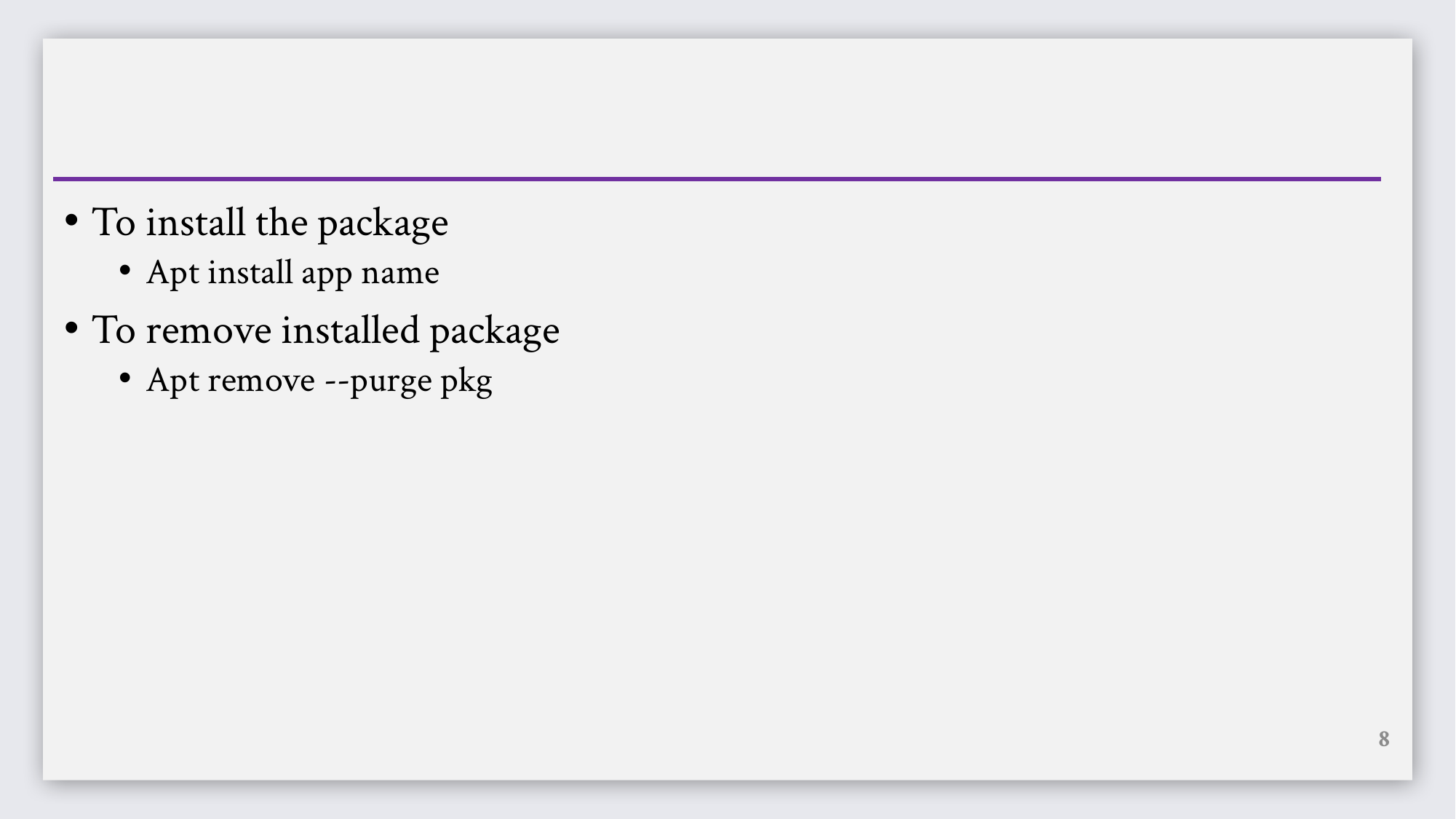

#
To install the package
Apt install app name
To remove installed package
Apt remove --purge pkg

8